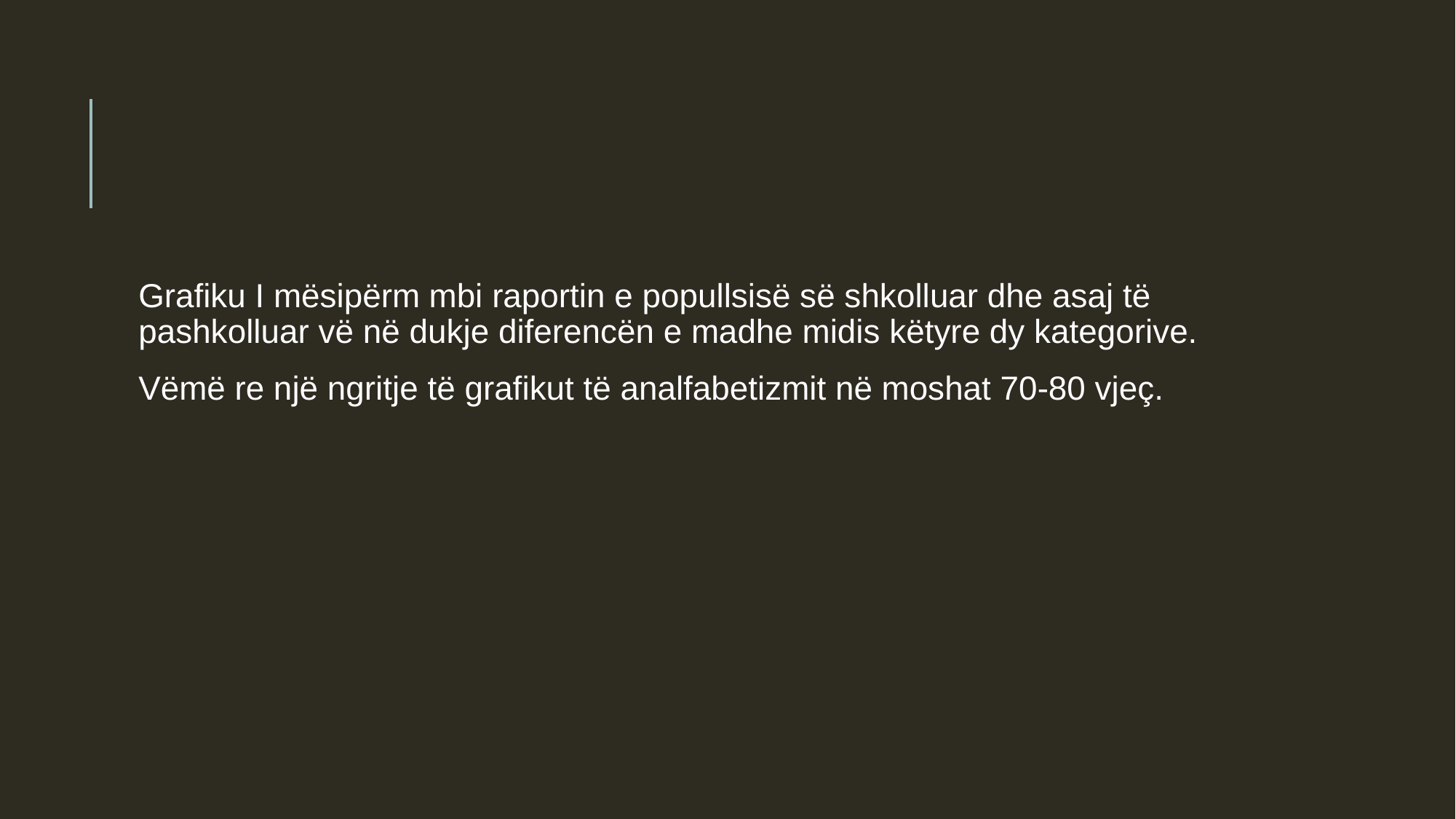

Grafiku I mësipërm mbi raportin e popullsisë së shkolluar dhe asaj të pashkolluar vë në dukje diferencën e madhe midis këtyre dy kategorive.
Vëmë re një ngritje të grafikut të analfabetizmit në moshat 70-80 vjeç.